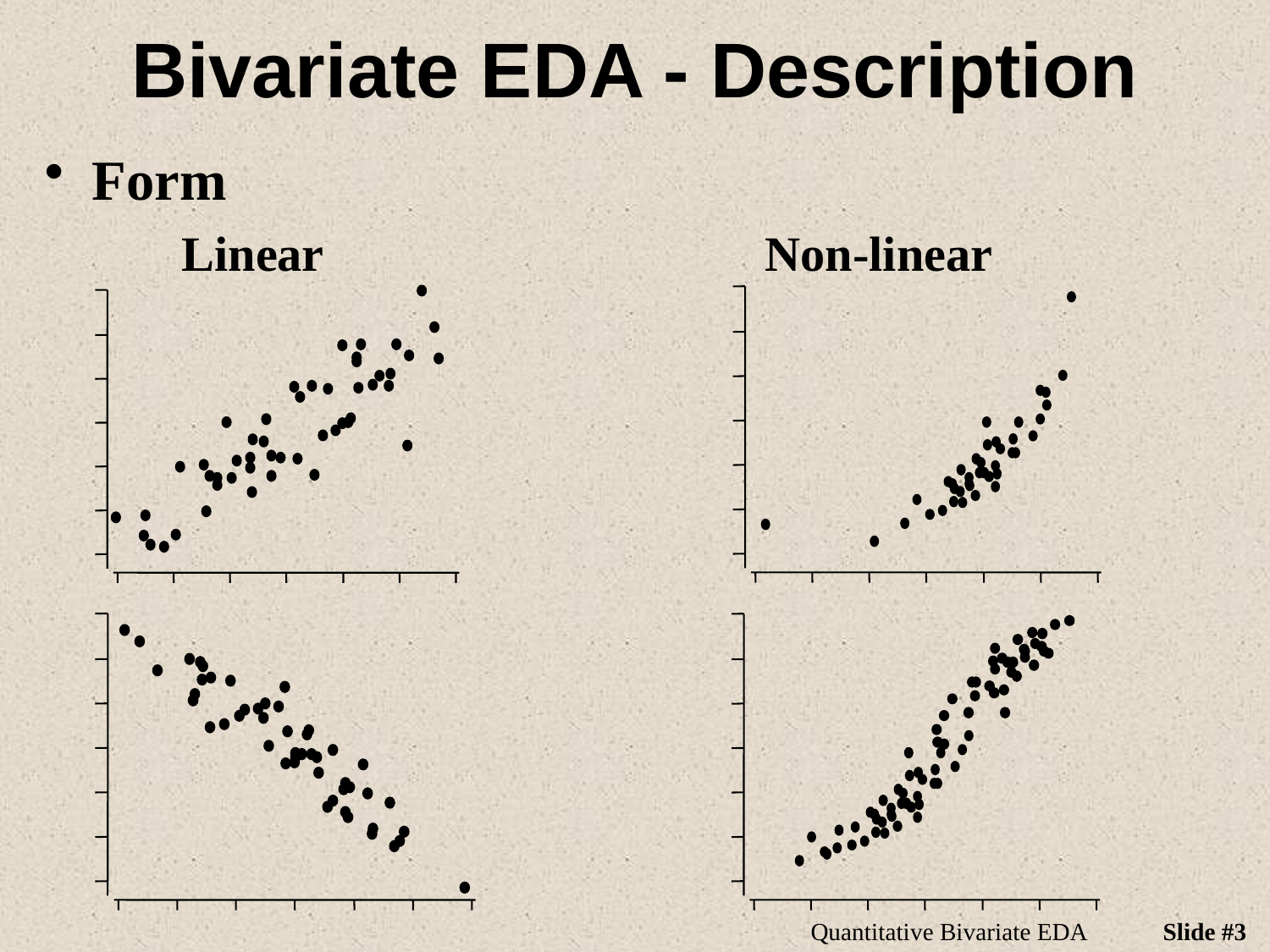

# Bivariate EDA - Description
Form
      Linear                                    Non-linear

Quantitative Bivariate EDA
Slide #3